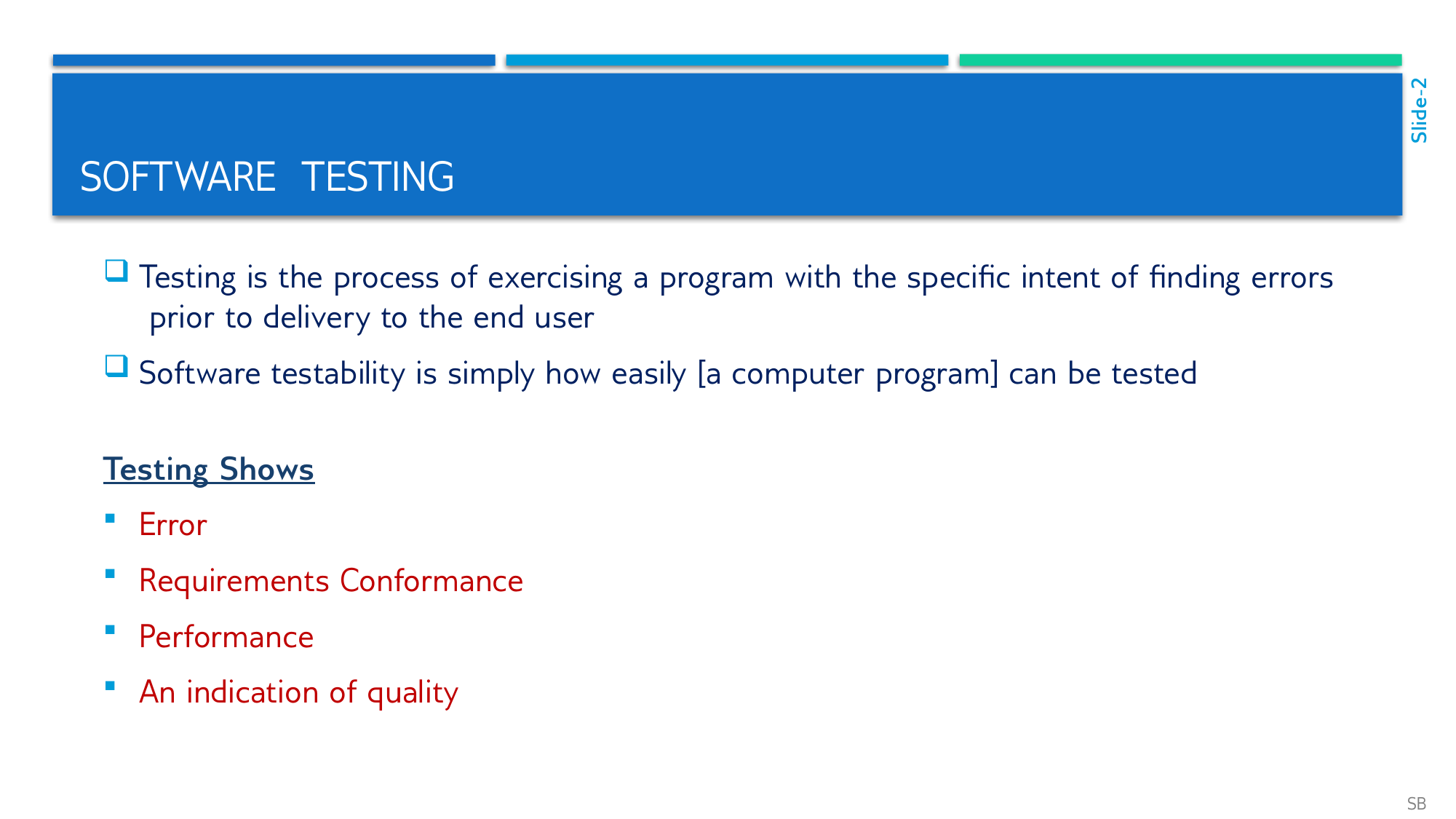

Slide-2
# Software  testing
Testing is the process of exercising a program with the specific intent of finding errors
 prior to delivery to the end user
Software testability is simply how easily [a computer program] can be tested
Testing Shows
Error
Requirements Conformance
Performance
An indication of quality
SB